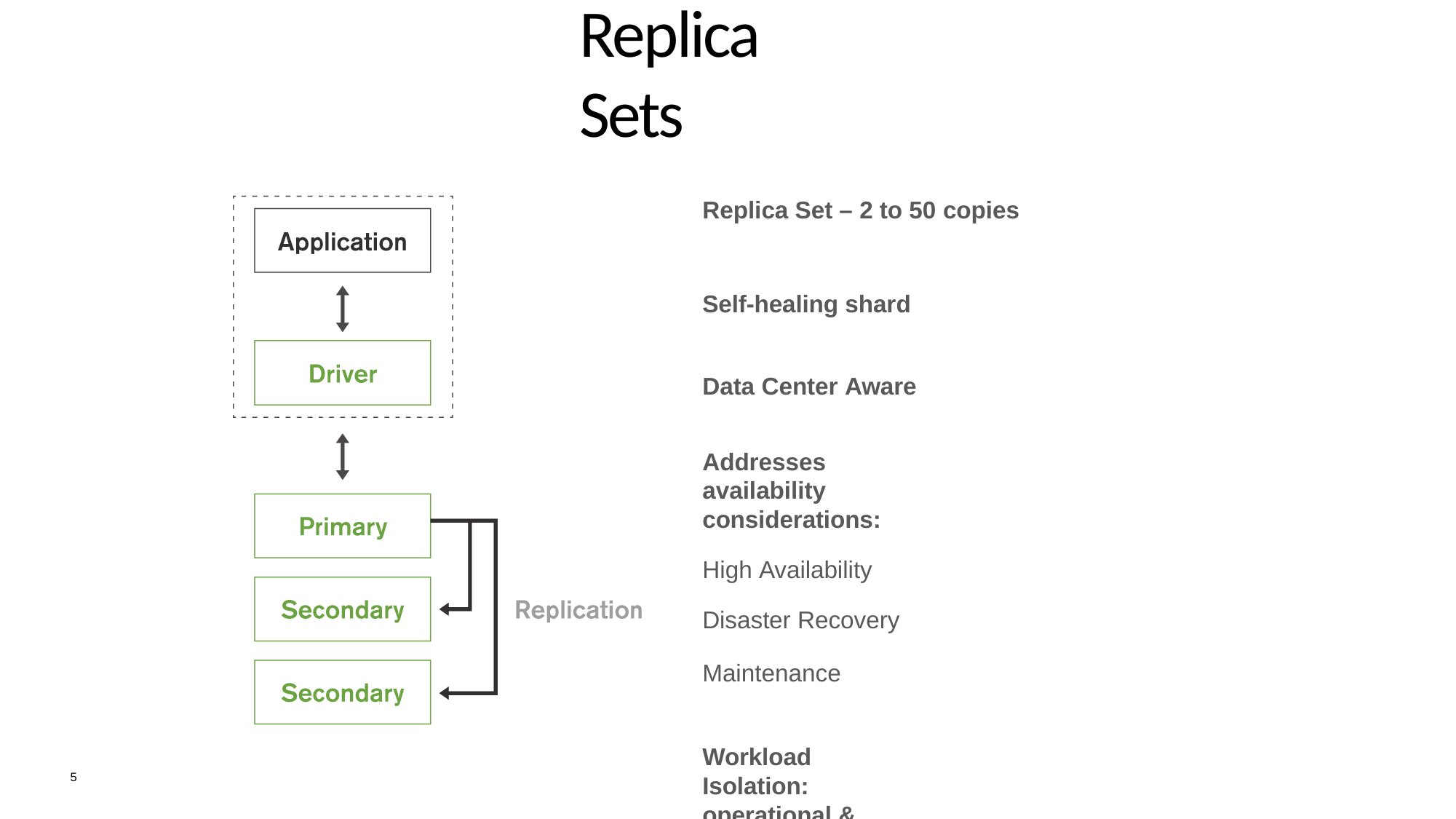

# Replica Sets

Replica Set – 2 to 50 copies
Self-healing shard  Data Center Aware

Addresses availability considerations:
High Availability  Disaster Recovery
Maintenance

Workload Isolation: operational & analytics
5